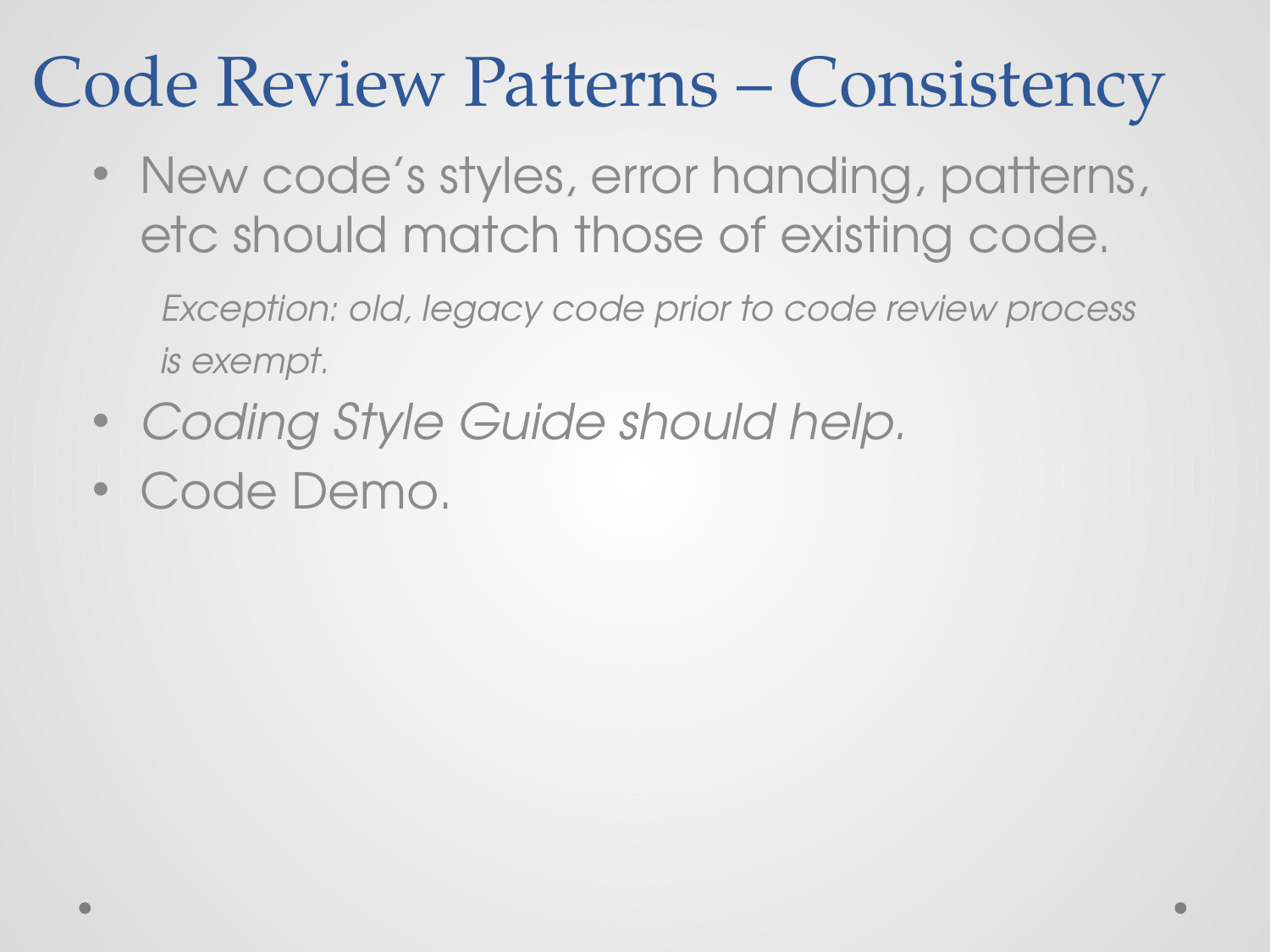

# Code Review Patterns – Consistency
New code’s styles, error handing, patterns, etc should match those of existing code.
     Exception: old, legacy code prior to code review process
       is exempt.
Coding Style Guide should help.
Code Demo.
Footer Text
3/24/2016
17